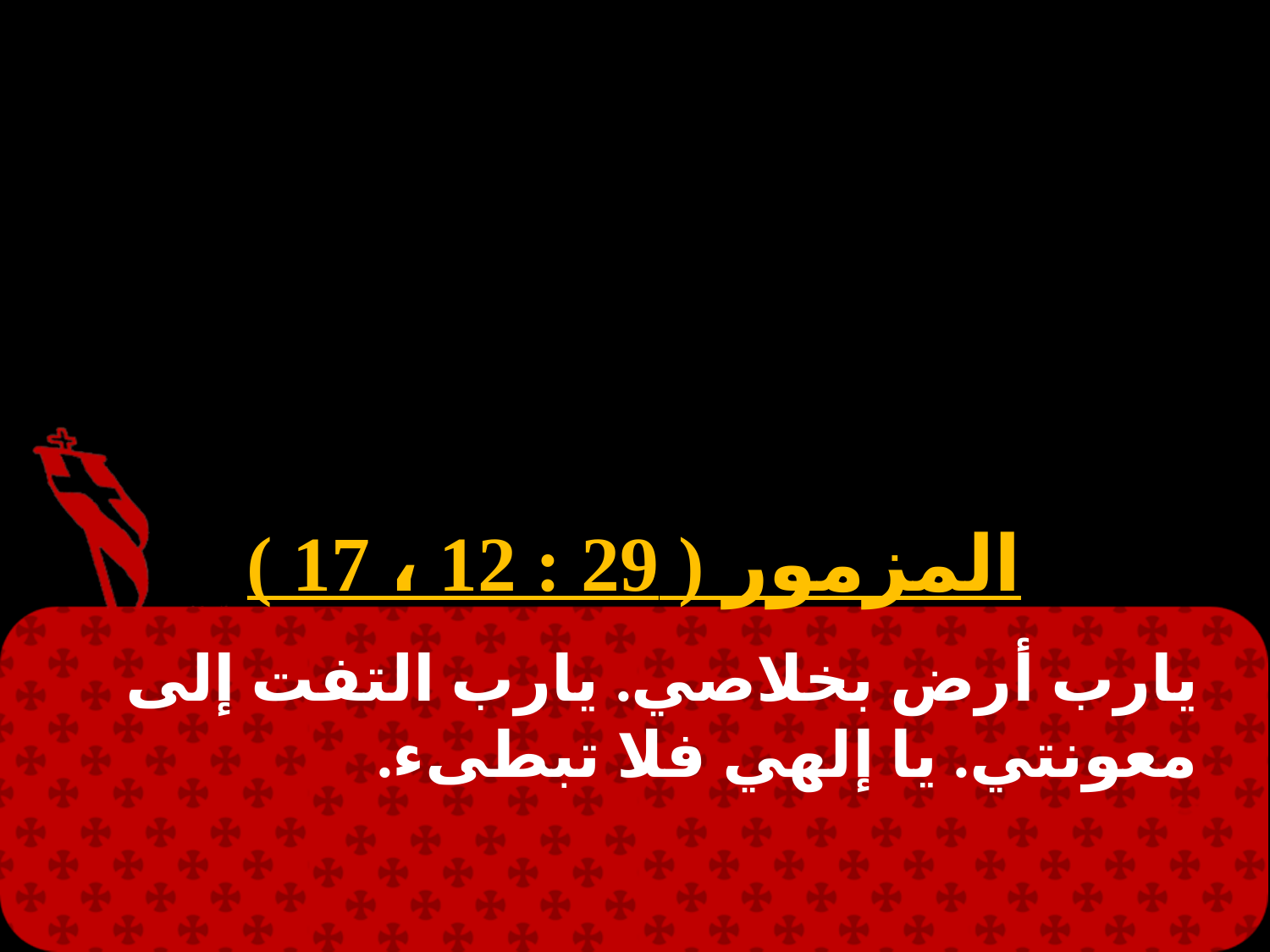

# الأربعاء 6
المزمور ( 29 : 12 ، 17 )
يارب أرض بخلاصي. يارب التفت إلى معونتي. يا إلهي فلا تبطىء.